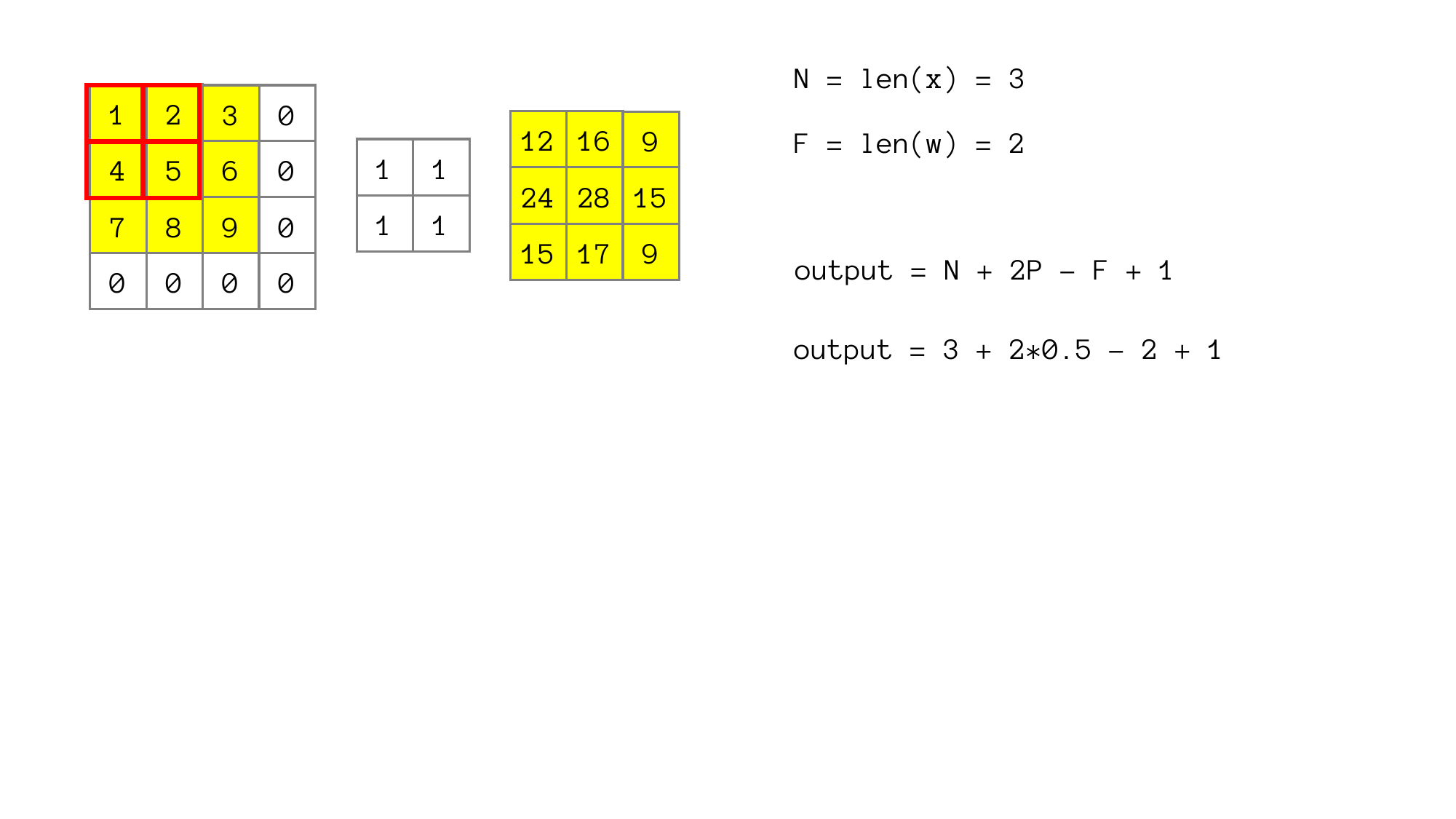

N = len(x) = 3
1
2

3
0
12
16
9
F = len(w) = 2
1
1
4
5
6
0
24
28
15
1
1
7
8
9
0
15
17
9
output = N + 2P - F + 1
0
0
0
0
output = 3 + 2*0.5 - 2 + 1